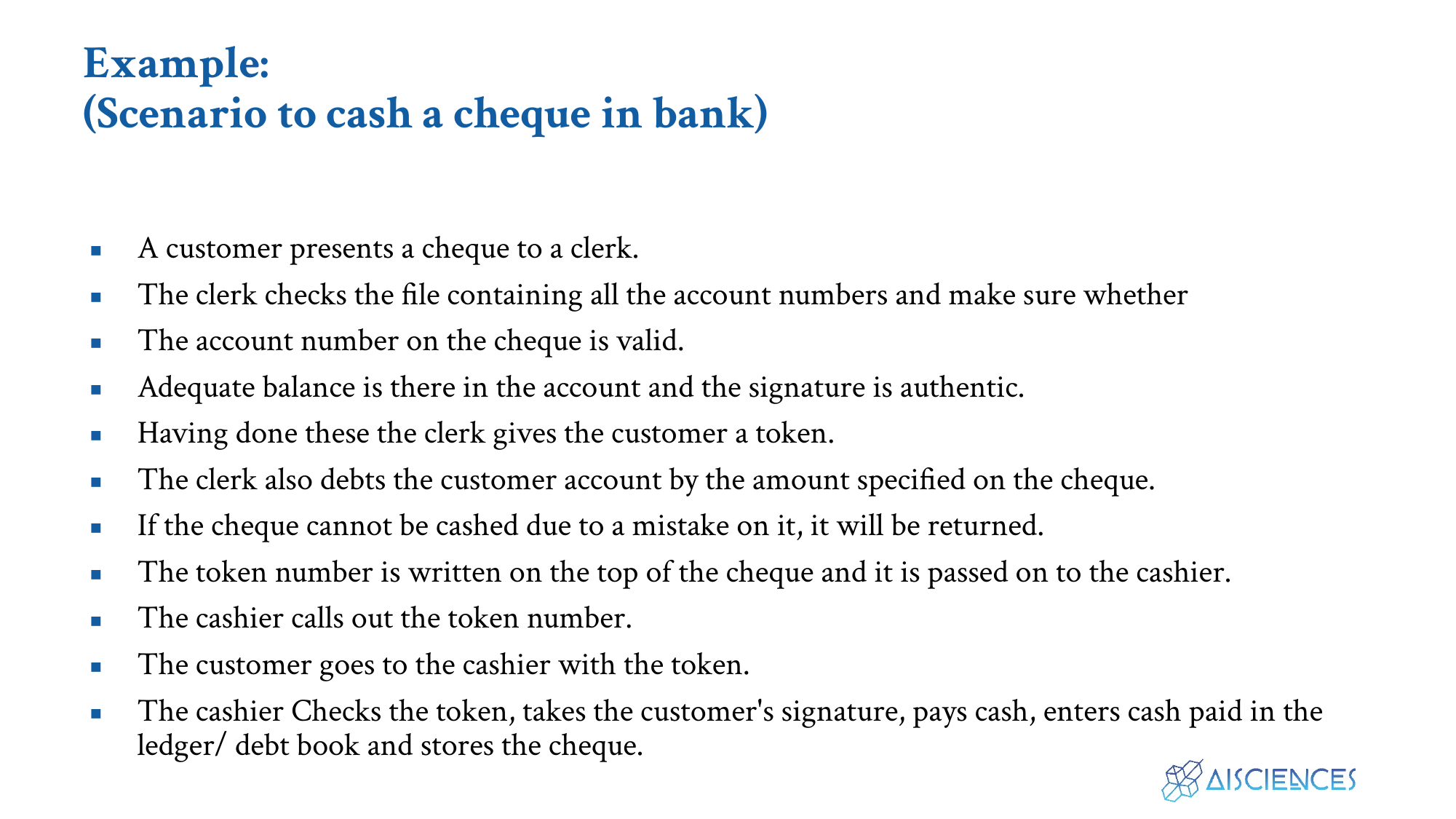

# Example: (Scenario to cash a cheque in bank)
A customer presents a cheque to a clerk.
The clerk checks the file containing all the account numbers and make sure whether
The account number on the cheque is valid.
Adequate balance is there in the account and the signature is authentic.
Having done these the clerk gives the customer a token.
The clerk also debts the customer account by the amount specified on the cheque.
If the cheque cannot be cashed due to a mistake on it, it will be returned.
The token number is written on the top of the cheque and it is passed on to the cashier.
The cashier calls out the token number.
The customer goes to the cashier with the token.
The cashier Checks the token, takes the customer's signature, pays cash, enters cash paid in the ledger/ debt book and stores the cheque.